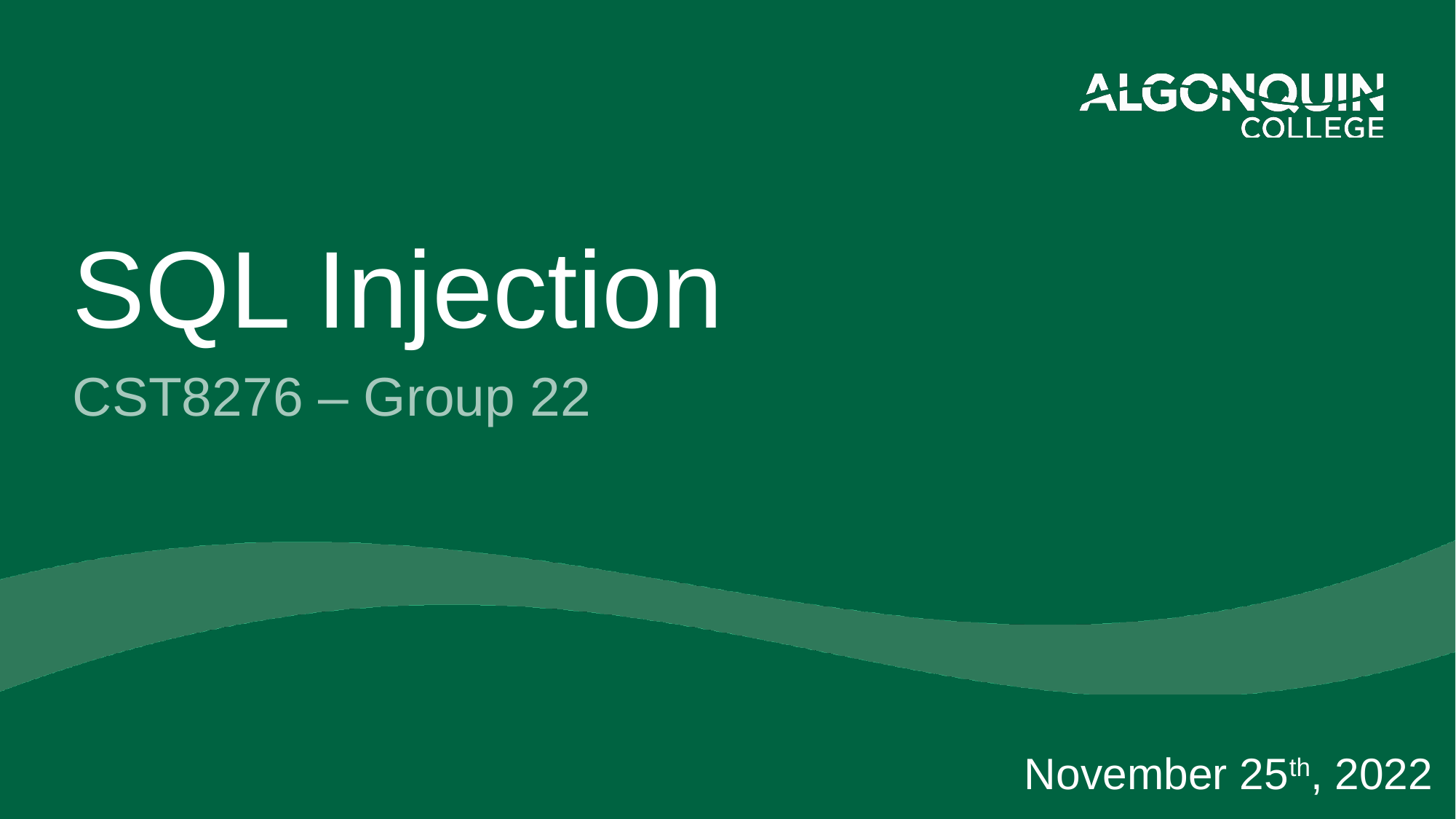

# SQL Injection
CST8276 – Group 22
November 25th, 2022